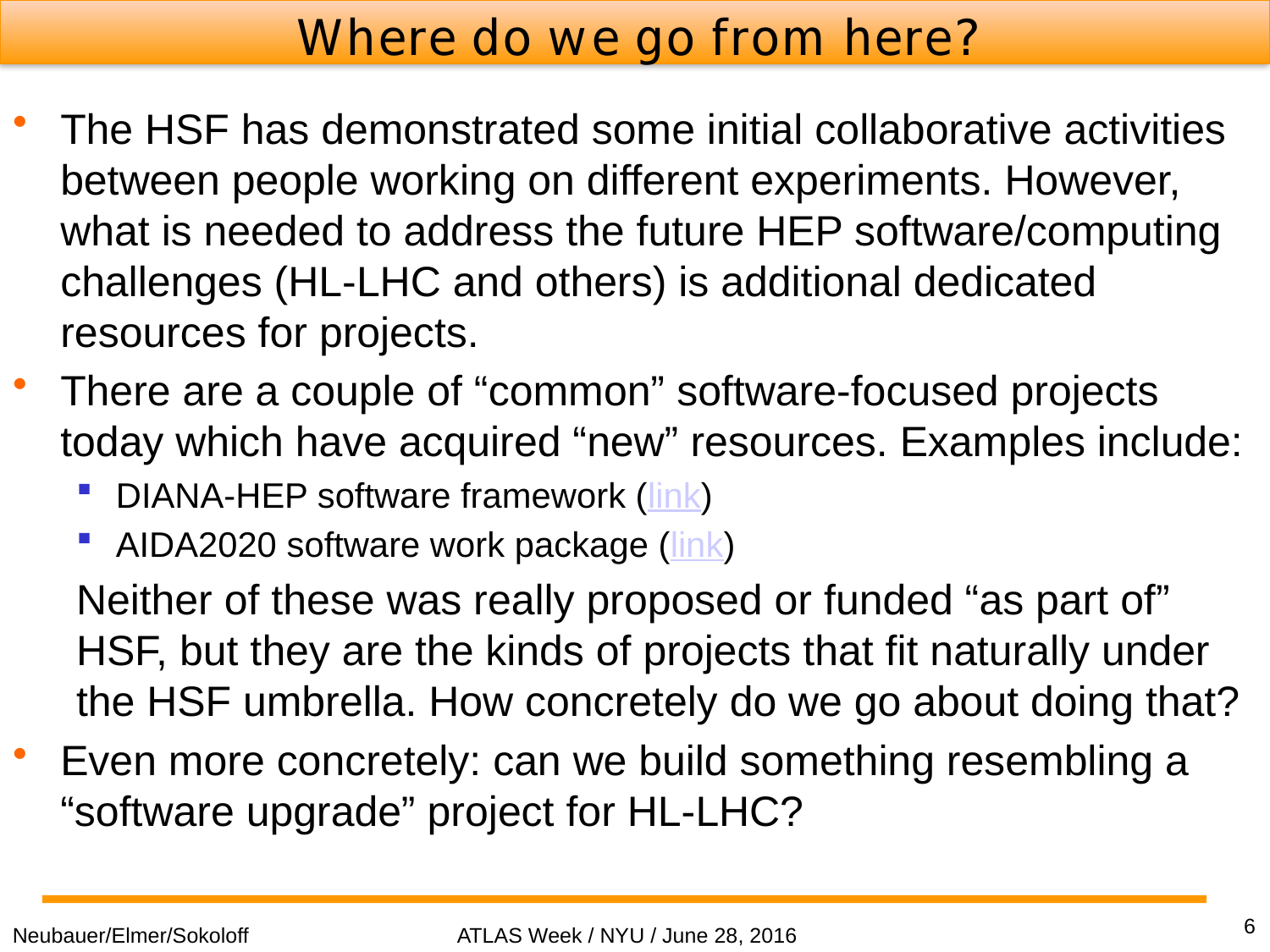

Where do we go from here?
The HSF has demonstrated some initial collaborative activities between people working on different experiments. However, what is needed to address the future HEP software/computing challenges (HL-LHC and others) is additional dedicated resources for projects.
There are a couple of “common” software-focused projects today which have acquired “new” resources. Examples include:
DIANA-HEP software framework (link)
AIDA2020 software work package (link)
Neither of these was really proposed or funded “as part of” HSF, but they are the kinds of projects that fit naturally under the HSF umbrella. How concretely do we go about doing that?
Even more concretely: can we build something resembling a “software upgrade” project for HL-LHC?
6
ATLAS Week / NYU / June 28, 2016
Neubauer/Elmer/Sokoloff